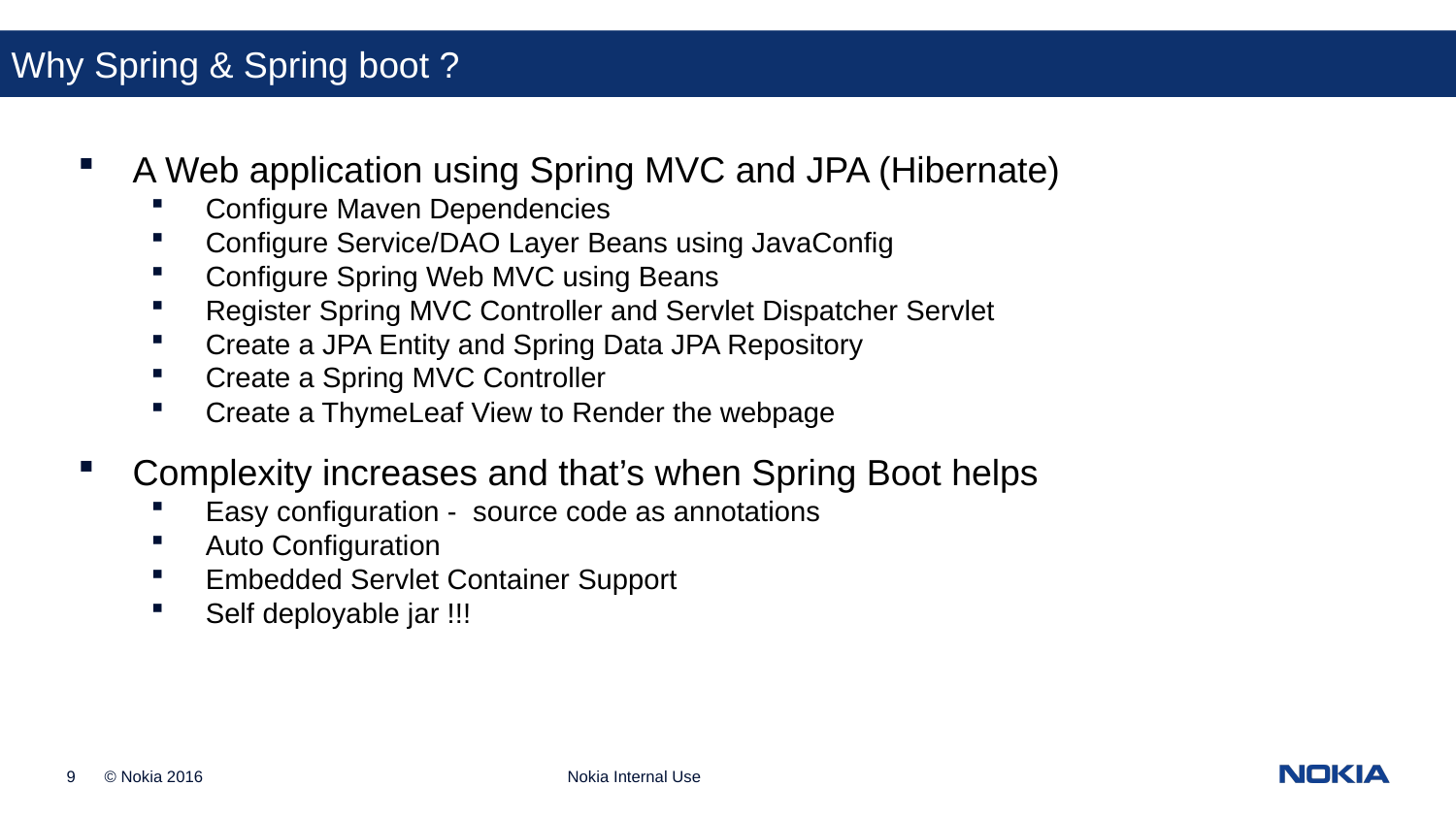

Why Spring & Spring boot ?

A Web application using Spring MVC and JPA (Hibernate)
Configure Maven Dependencies
Configure Service/DAO Layer Beans using JavaConfig
Configure Spring Web MVC using Beans
Register Spring MVC Controller and Servlet Dispatcher Servlet
Create a JPA Entity and Spring Data JPA Repository
Create a Spring MVC Controller
Create a ThymeLeaf View to Render the webpage
Complexity increases and that’s when Spring Boot helps
Easy configuration -  source code as annotations
Auto Configuration
Embedded Servlet Container Support
Self deployable jar !!!

Nokia Internal Use